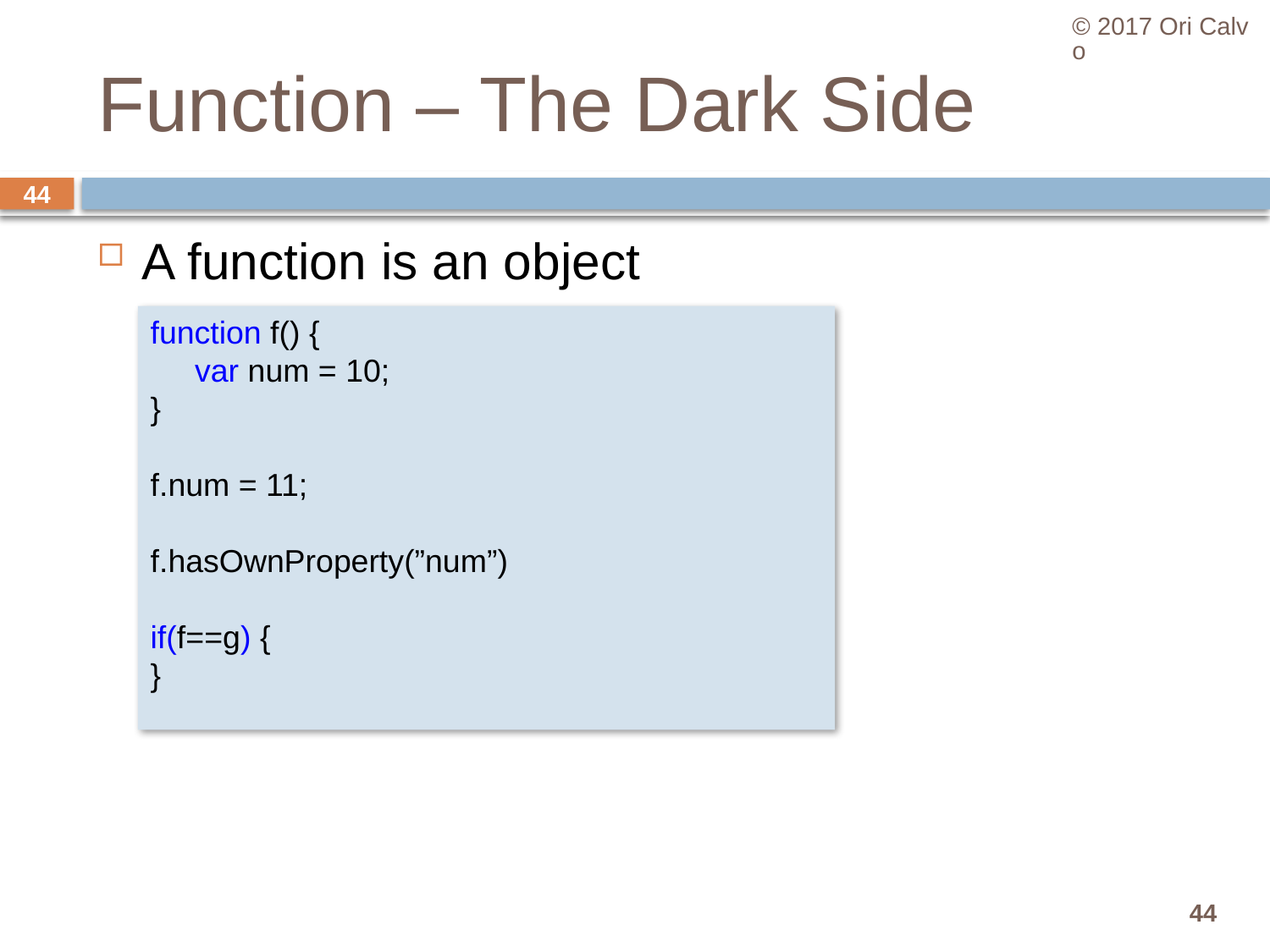

© 2017 Ori Calvo
# Function – The Dark Side
44
A function is an object

function f() {
     var num = 10;
}

f.num = 11;

f.hasOwnProperty(”num”)

if(f==g) {
}